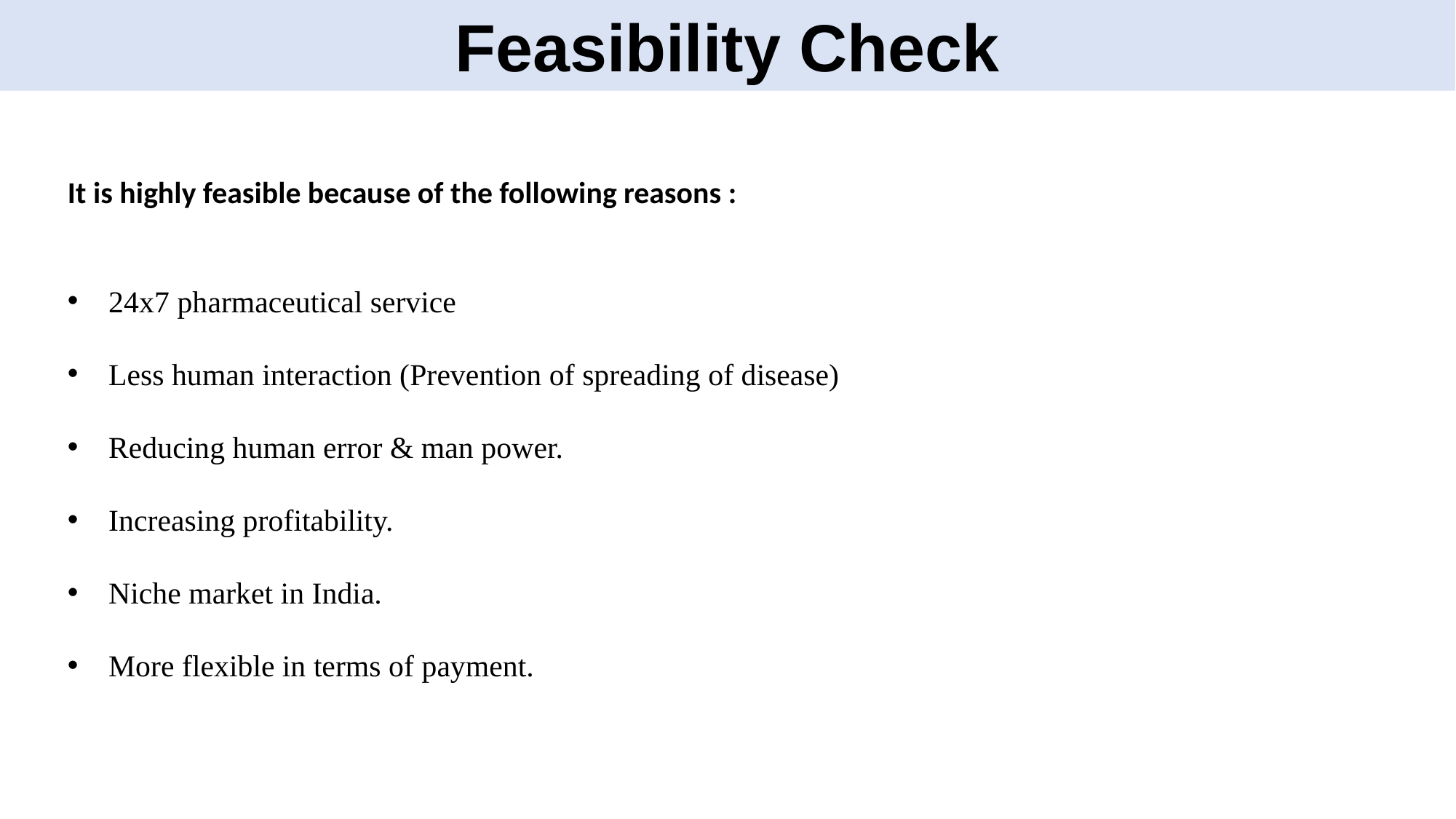

Feasibility Check
It is highly feasible because of the following reasons :

24x7 pharmaceutical service
Less human interaction (Prevention of spreading of disease)
Reducing human error & man power.
Increasing profitability.
Niche market in India.
More flexible in terms of payment.